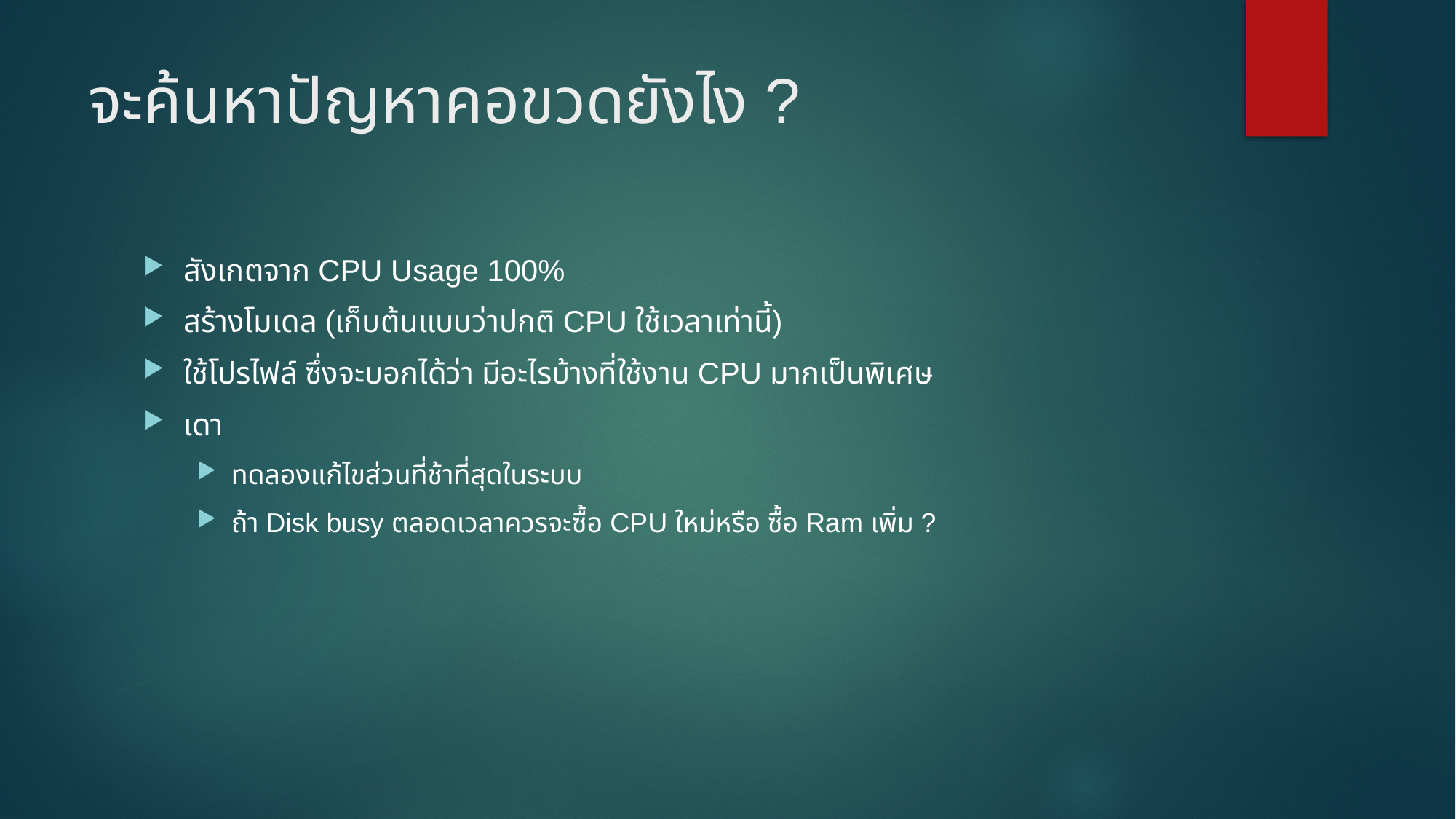

# จะค้นหาปัญหาคอขวดยังไง ?
สังเกตจาก CPU Usage 100%
สร้างโมเดล (เก็บต้นแบบว่าปกติ CPU ใช้เวลาเท่านี้)
ใช้โปรไฟล์ ซึ่งจะบอกได้ว่า มีอะไรบ้างที่ใช้งาน CPU มากเป็นพิเศษ
เดา
ทดลองแก้ไขส่วนที่ช้าที่สุดในระบบ
ถ้า Disk busy ตลอดเวลาควรจะซื้อ CPU ใหม่หรือ ซื้อ Ram เพิ่ม ?